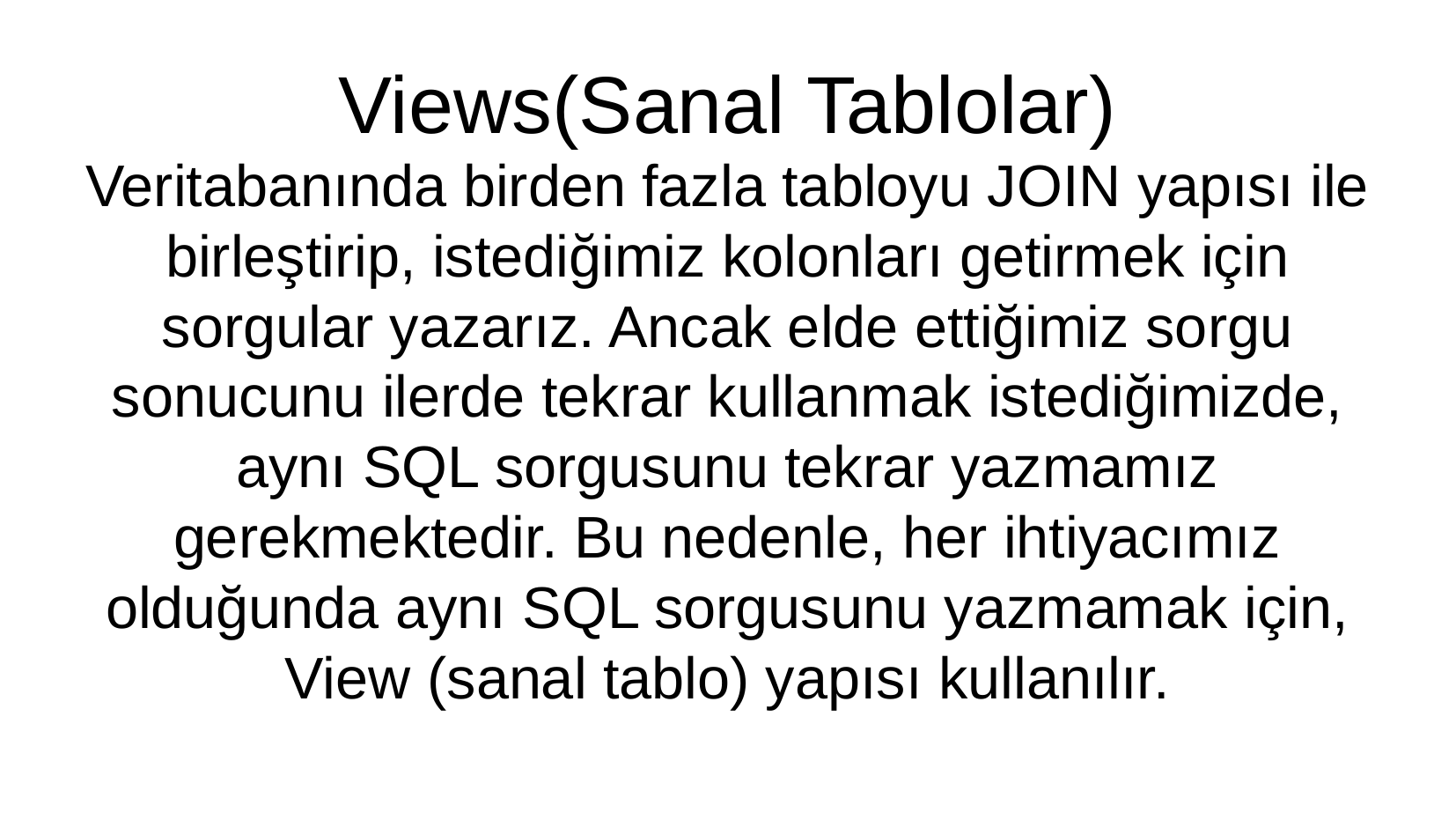

# Views(Sanal Tablolar)
Veritabanında birden fazla tabloyu JOIN yapısı ile birleştirip, istediğimiz kolonları getirmek için sorgular yazarız. Ancak elde ettiğimiz sorgu sonucunu ilerde tekrar kullanmak istediğimizde, aynı SQL sorgusunu tekrar yazmamız gerekmektedir. Bu nedenle, her ihtiyacımız olduğunda aynı SQL sorgusunu yazmamak için, View (sanal tablo) yapısı kullanılır.